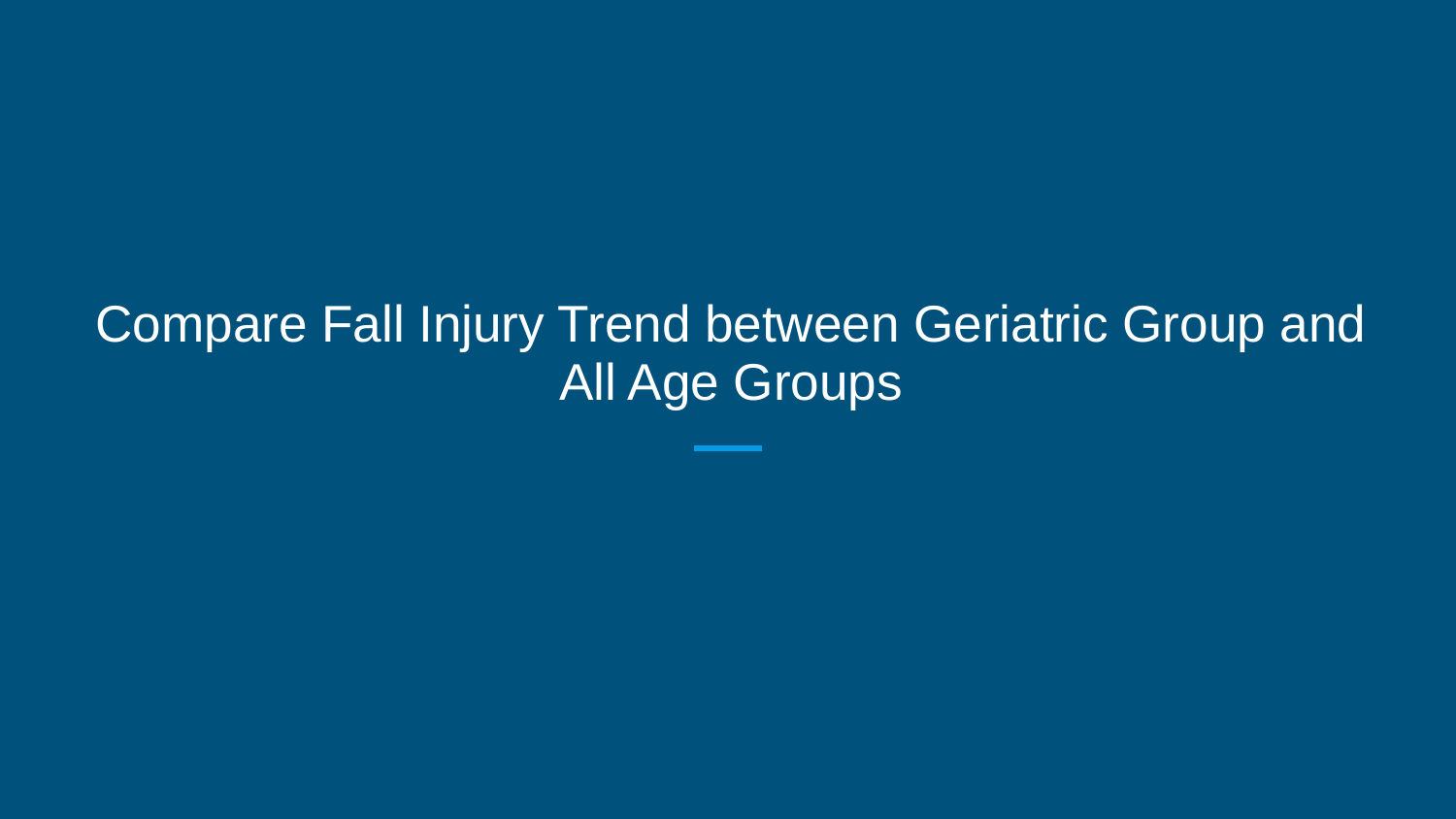

# Compare Fall Injury Trend between Geriatric Group and All Age Groups